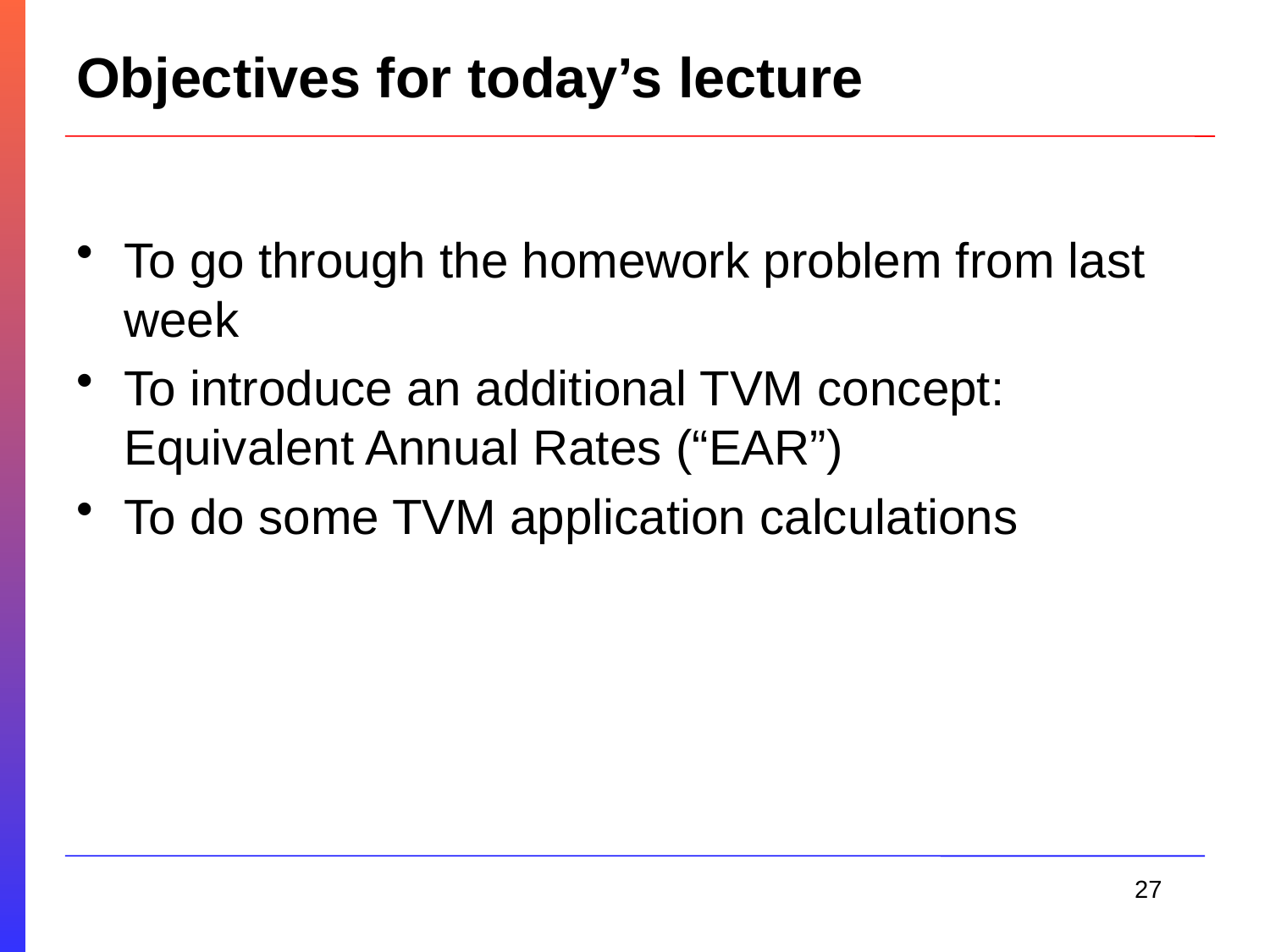

# Objectives for today’s lecture
To go through the homework problem from last week
To introduce an additional TVM concept: Equivalent Annual Rates (“EAR”)
To do some TVM application calculations

27